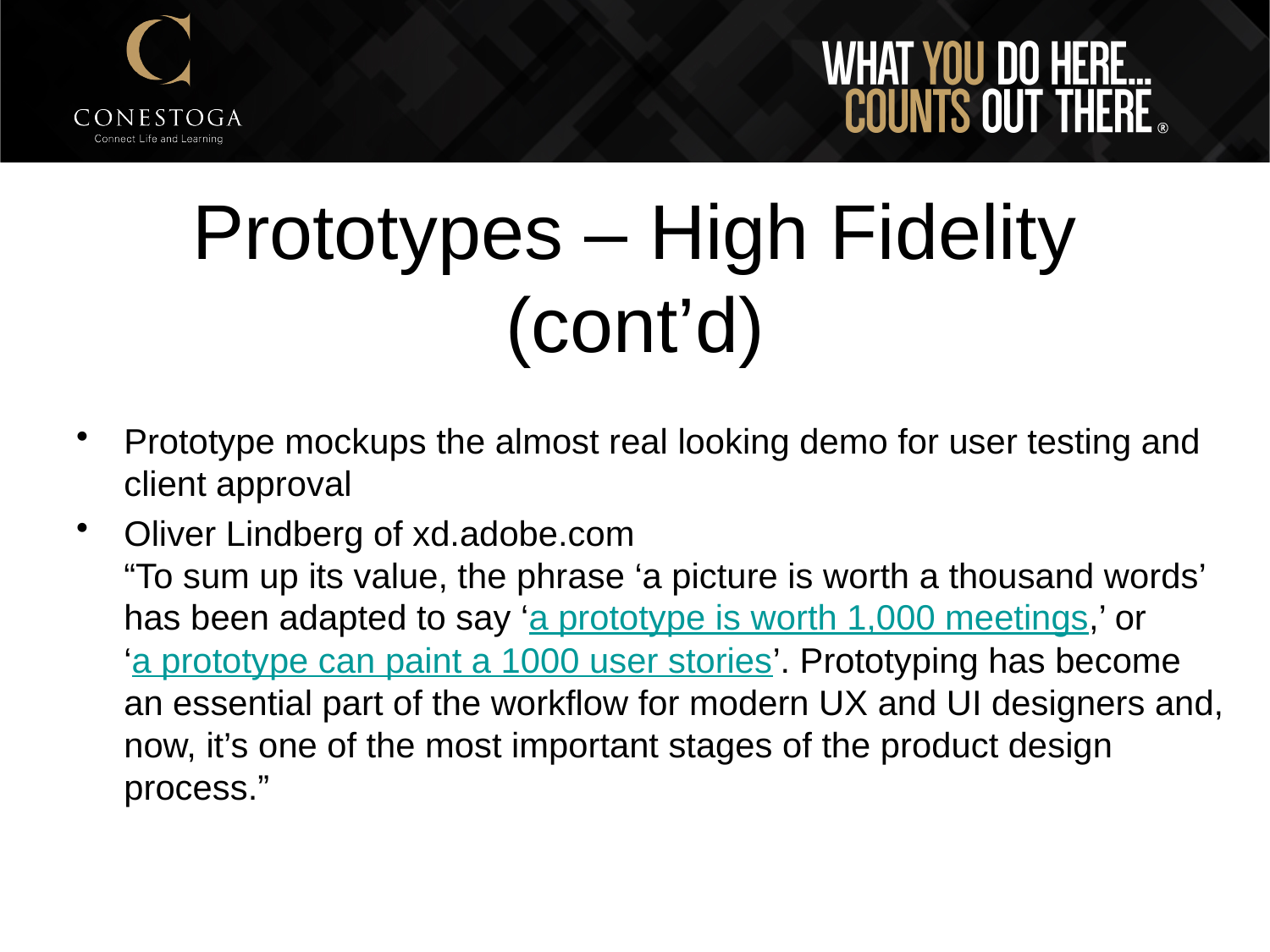

# Prototypes – High Fidelity (cont’d)
Prototype mockups the almost real looking demo for user testing and client approval
Oliver Lindberg of xd.adobe.com
“To sum up its value, the phrase ‘a picture is worth a thousand words’ has been adapted to say ‘a prototype is worth 1,000 meetings,’ or
‘a prototype can paint a 1000 user stories’. Prototyping has become an essential part of the workflow for modern UX and UI designers and, now, it’s one of the most important stages of the product design process.”